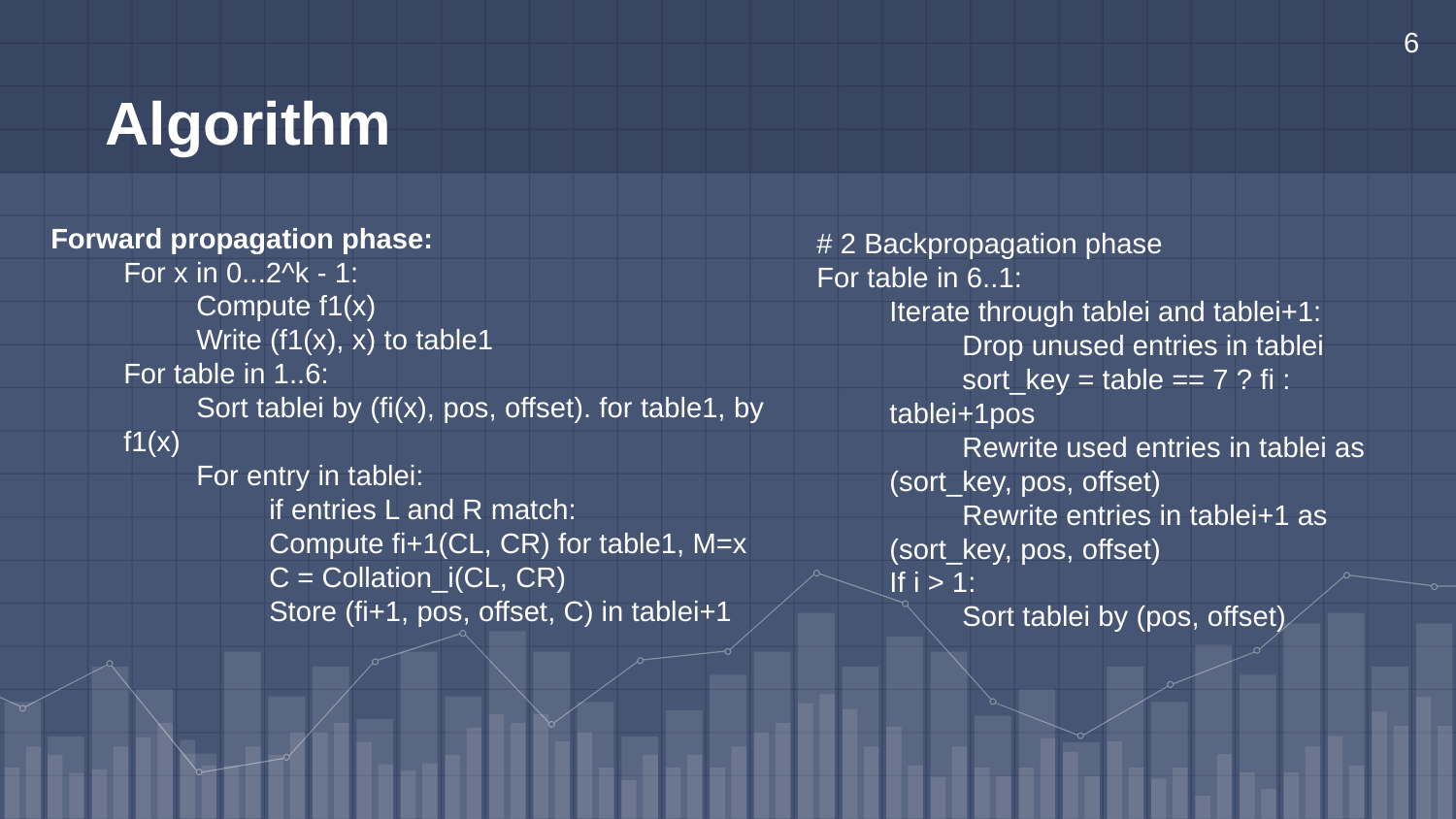

6
# Algorithm
Forward propagation phase:
For x in 0...2^k - 1:
Compute f1(x)
Write (f1(x), x) to table1
For table in 1..6:
Sort tablei by (fi(x), pos, offset). for table1, by f1(x)
For entry in tablei:
if entries L and R match:
Compute fi+1(CL, CR) for table1, M=x
C = Collation_i(CL, CR)
Store (fi+1, pos, offset, C) in tablei+1

# 2 Backpropagation phase
For table in 6..1:
Iterate through tablei and tablei+1:
Drop unused entries in tablei
sort_key = table == 7 ? fi : tablei+1pos
Rewrite used entries in tablei as (sort_key, pos, offset)
Rewrite entries in tablei+1 as (sort_key, pos, offset)
If i > 1:
Sort tablei by (pos, offset)